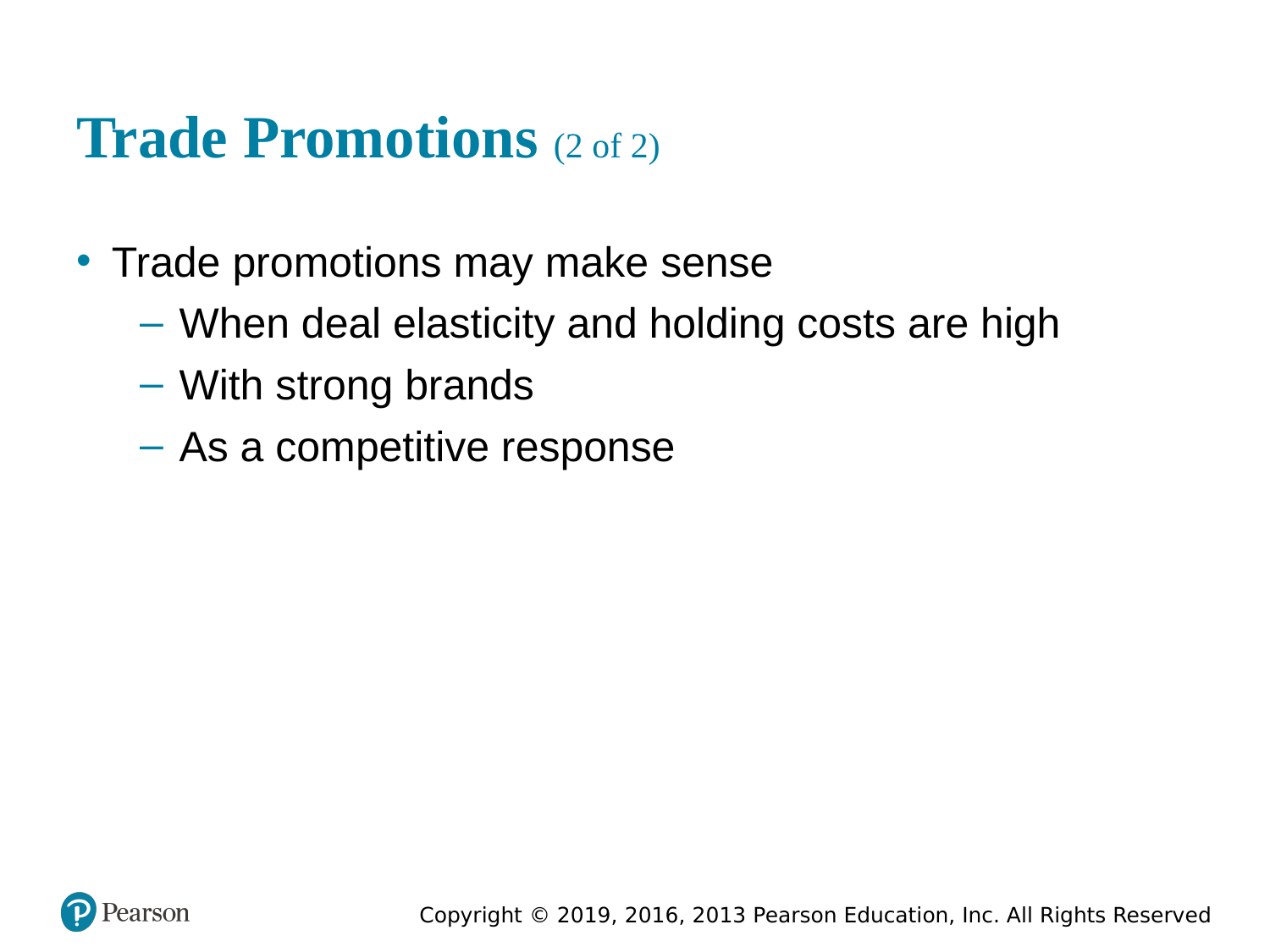

# Trade Promotions (2 of 2)
Trade promotions may make sense
When deal elasticity and holding costs are high
With strong brands
As a competitive response